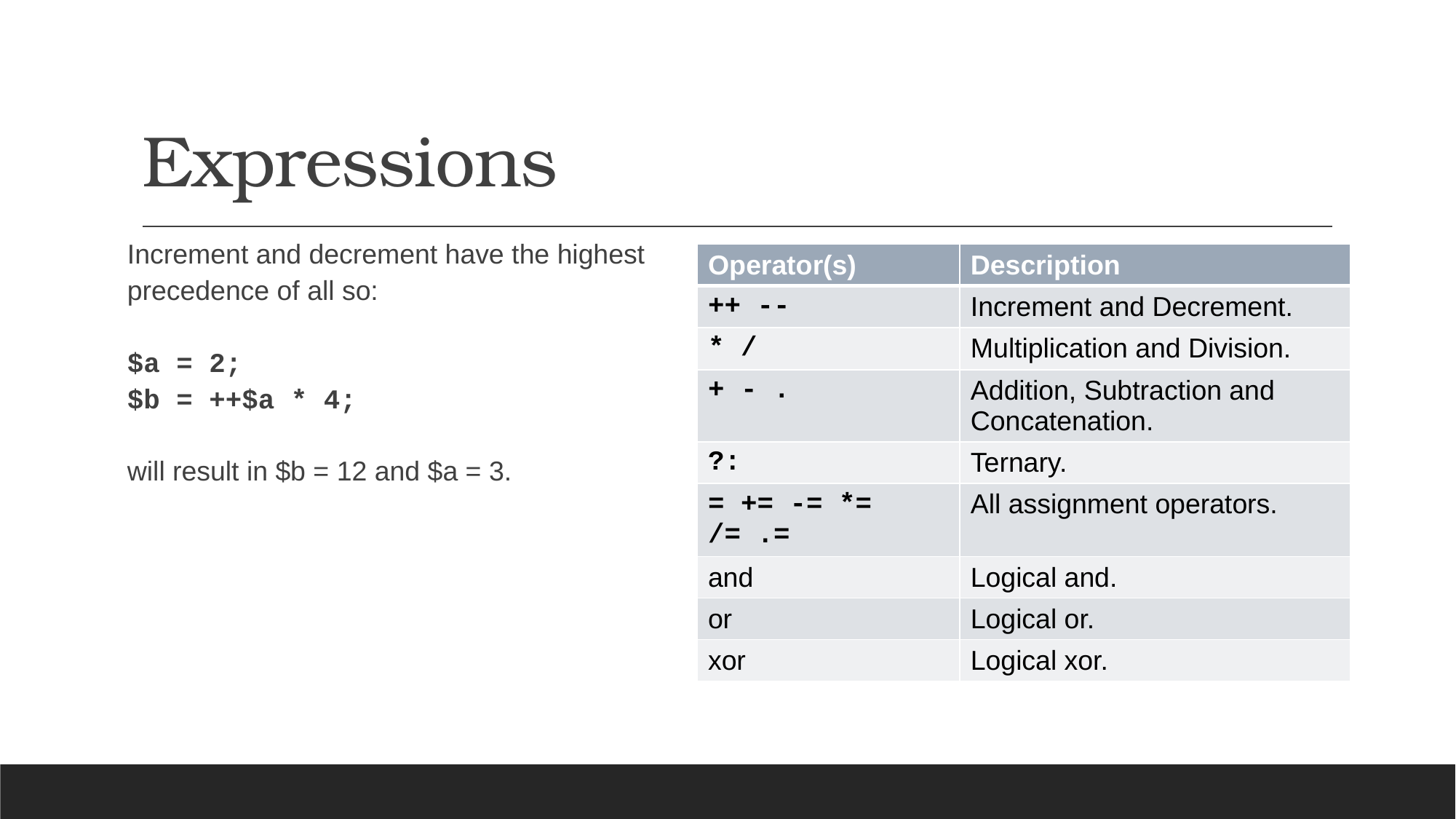

# Expressions
Increment and decrement have the highest precedence of all so:
$a = 2;
$b = ++$a * 4;
will result in $b = 12 and $a = 3.
| Operator(s) | Description |
| --- | --- |
| ++ -- | Increment and Decrement. |
| \* / | Multiplication and Division. |
| + - . | Addition, Subtraction and Concatenation. |
| ?: | Ternary. |
| = += -= \*= /= .= | All assignment operators. |
| and | Logical and. |
| or | Logical or. |
| xor | Logical xor. |